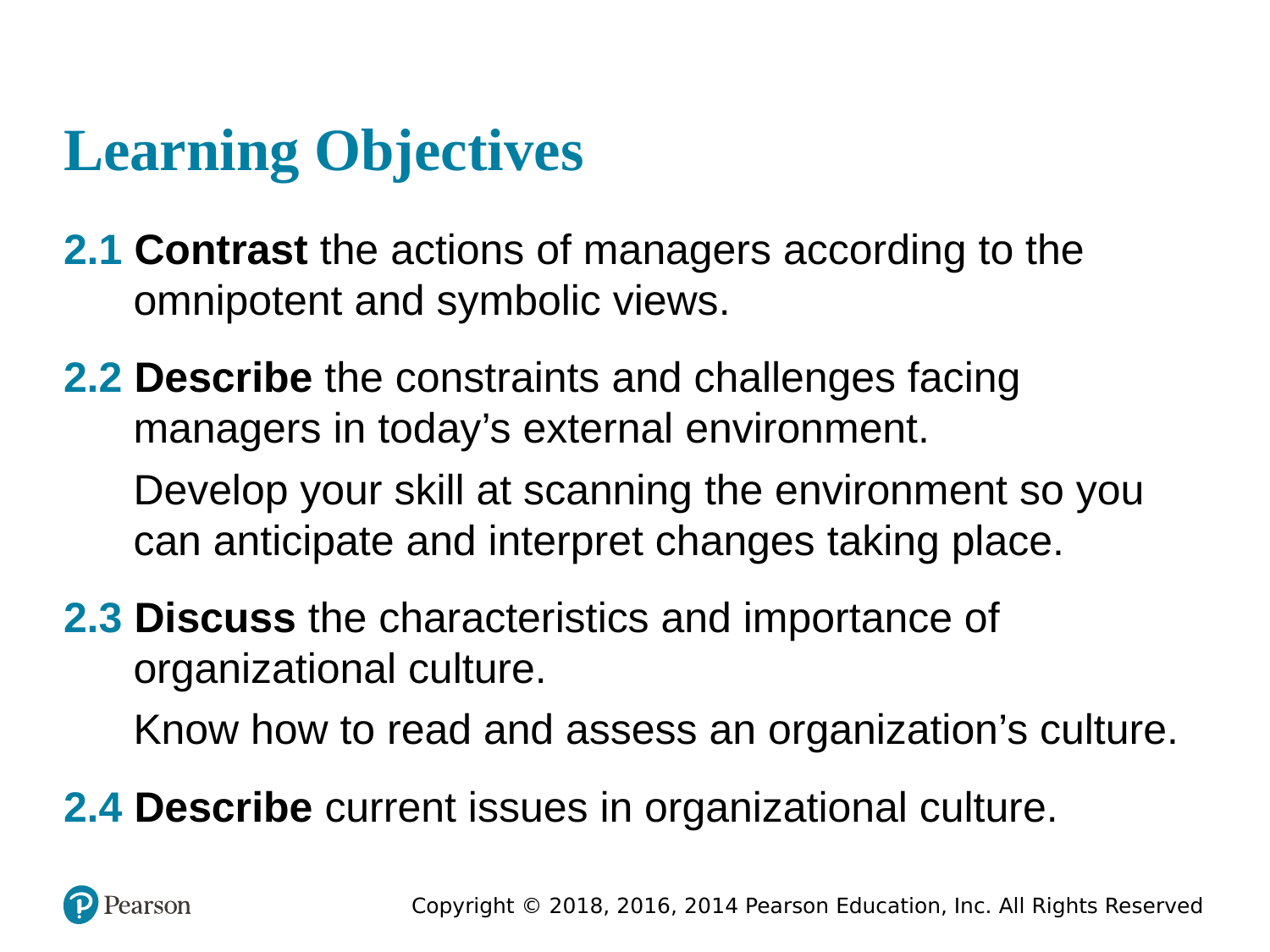

# Learning Objectives
2.1 Contrast the actions of managers according to the omnipotent and symbolic views.
2.2 Describe the constraints and challenges facing managers in today’s external environment.
Develop your skill at scanning the environment so you can anticipate and interpret changes taking place.
2.3 Discuss the characteristics and importance of organizational culture.
Know how to read and assess an organization’s culture.
2.4 Describe current issues in organizational culture.